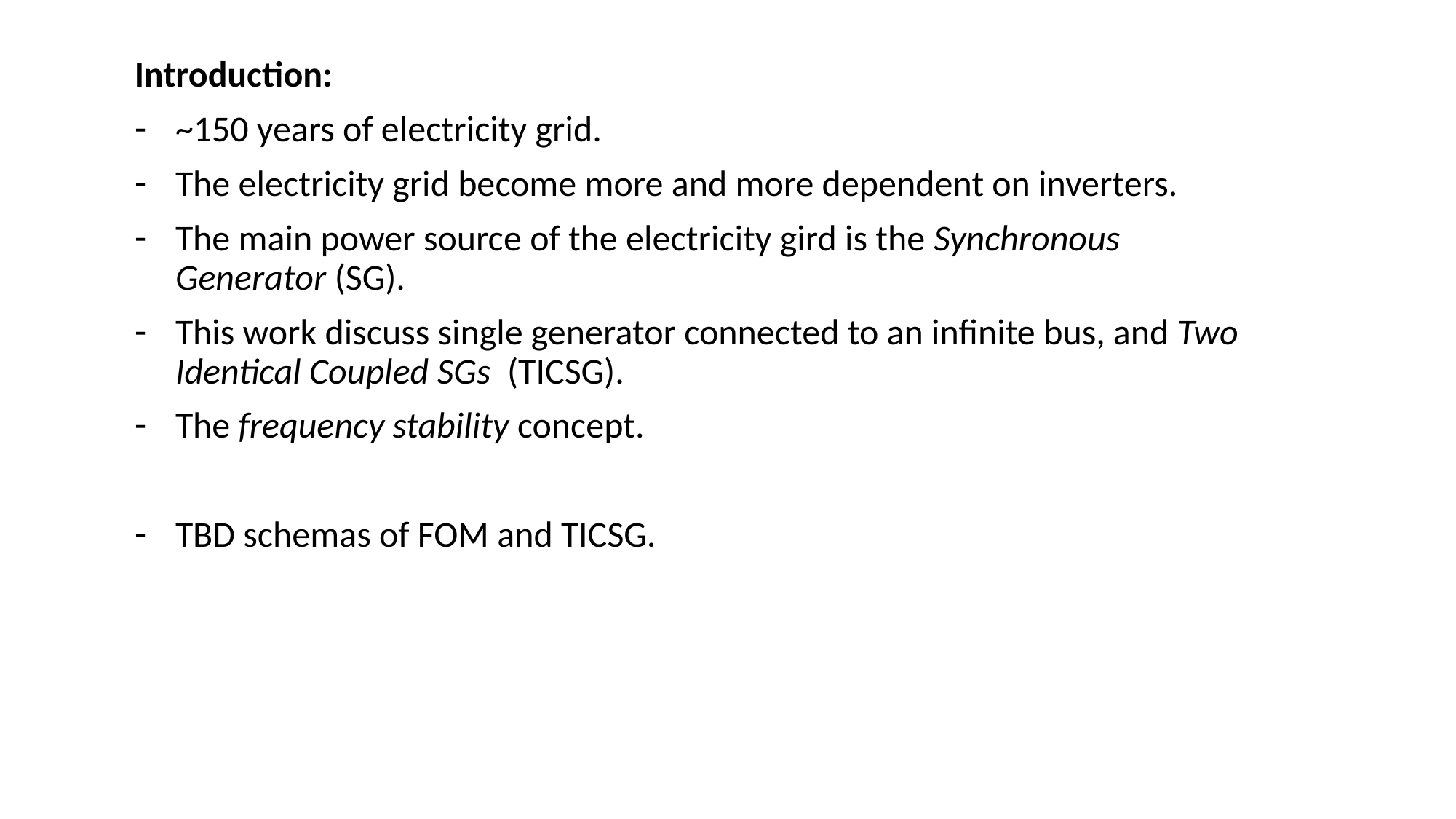

Introduction:
~150 years of electricity grid.
The electricity grid become more and more dependent on inverters.
The main power source of the electricity gird is the Synchronous Generator (SG).
This work discuss single generator connected to an infinite bus, and Two Identical Coupled SGs  (TICSG).
The frequency stability concept.

TBD schemas of FOM and TICSG.